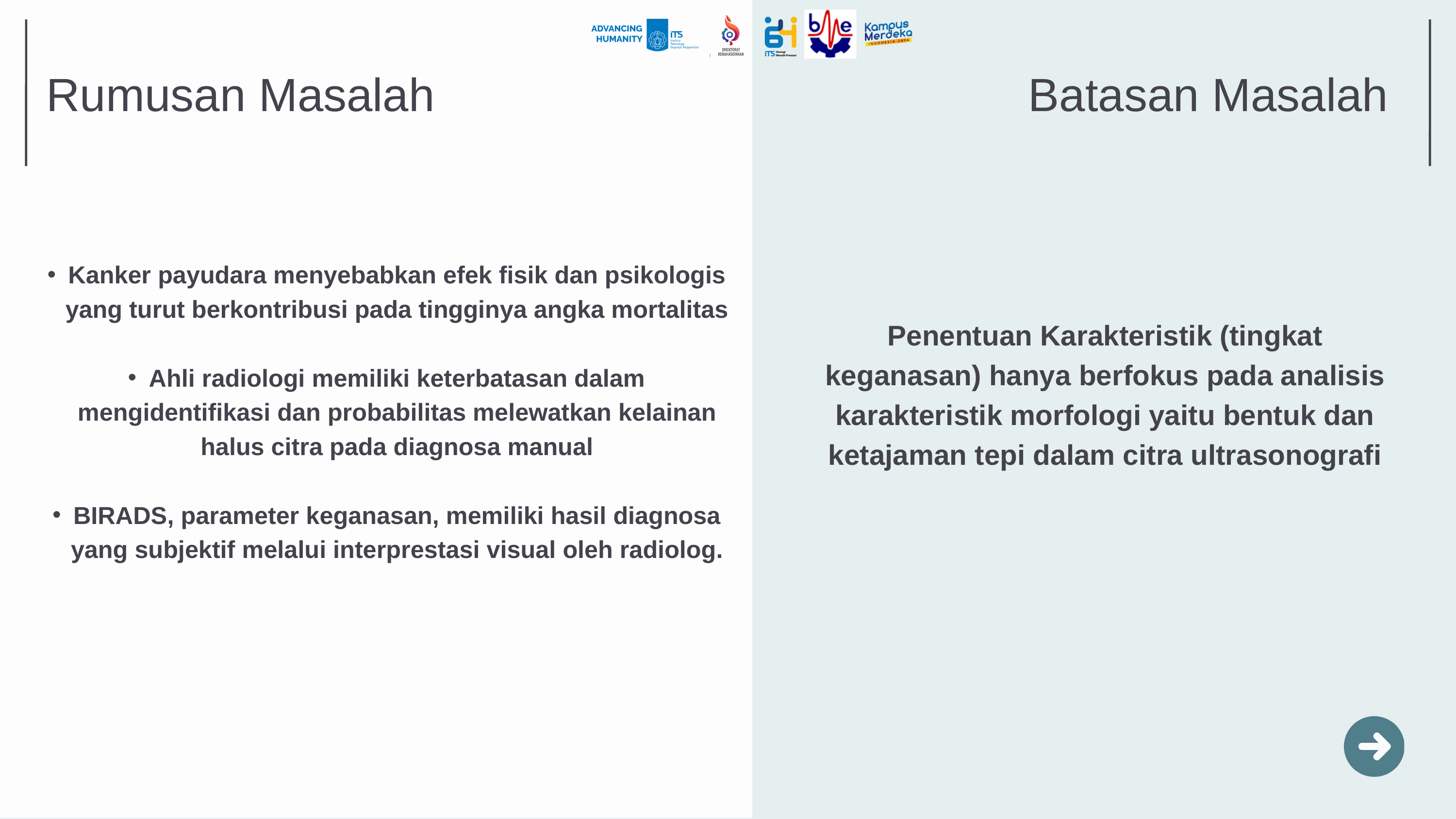

Rumusan Masalah
Batasan Masalah
Kanker payudara menyebabkan efek fisik dan psikologis yang turut berkontribusi pada tingginya angka mortalitas

Ahli radiologi memiliki keterbatasan dalam mengidentifikasi dan probabilitas melewatkan kelainan halus citra pada diagnosa manual

BIRADS, parameter keganasan, memiliki hasil diagnosa yang subjektif melalui interprestasi visual oleh radiolog.
Penentuan Karakteristik (tingkat keganasan) hanya berfokus pada analisis karakteristik morfologi yaitu bentuk dan ketajaman tepi dalam citra ultrasonografi